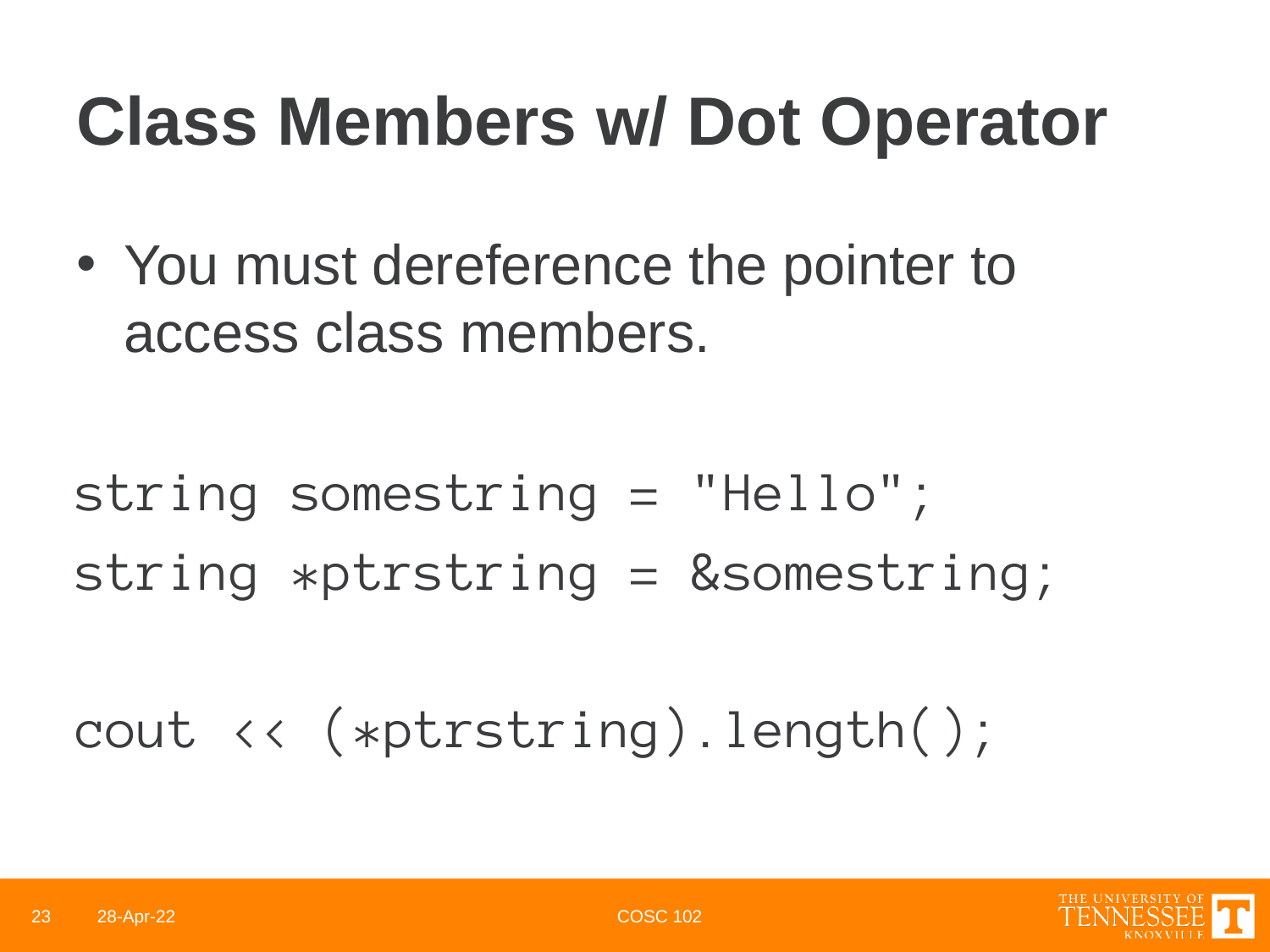

# Class Members w/ Dot Operator
You must dereference the pointer to access class members.

string somestring = "Hello";
string *ptrstring = &somestring;

cout << (*ptrstring).length();
23
28-Apr-22
COSC 102